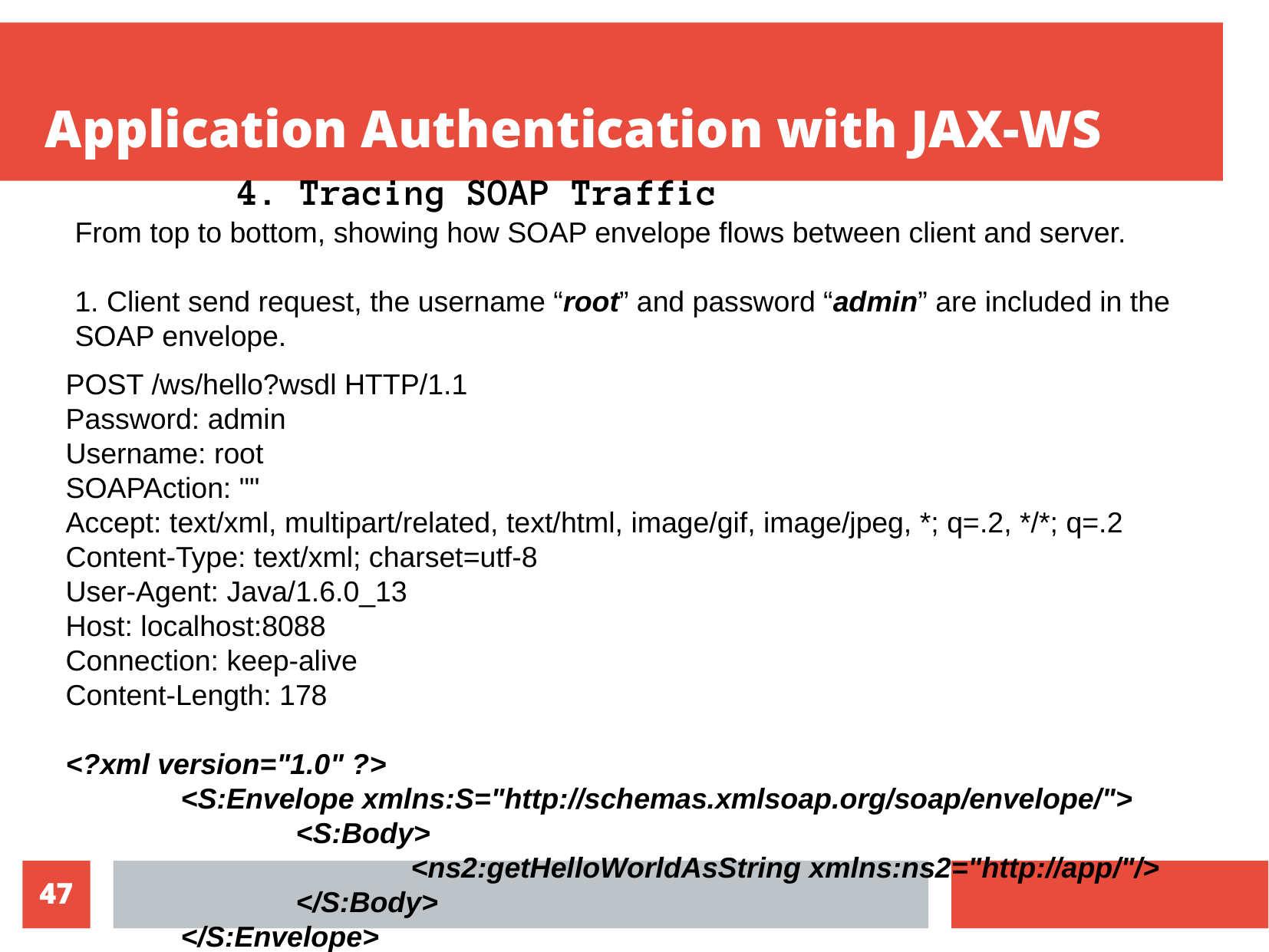

Application Authentication with JAX-WS

4. Tracing SOAP Traffic
From top to bottom, showing how SOAP envelope flows between client and server.

1. Client send request, the username “root” and password “admin” are included in the SOAP envelope.
POST /ws/hello?wsdl HTTP/1.1
Password: admin
Username: root
SOAPAction: ""
Accept: text/xml, multipart/related, text/html, image/gif, image/jpeg, *; q=.2, */*; q=.2
Content-Type: text/xml; charset=utf-8
User-Agent: Java/1.6.0_13
Host: localhost:8088
Connection: keep-alive
Content-Length: 178

<?xml version="1.0" ?>
	<S:Envelope xmlns:S="http://schemas.xmlsoap.org/soap/envelope/">
		<S:Body>
			<ns2:getHelloWorldAsString xmlns:ns2="http://app/"/>
		</S:Body>
	</S:Envelope>
47